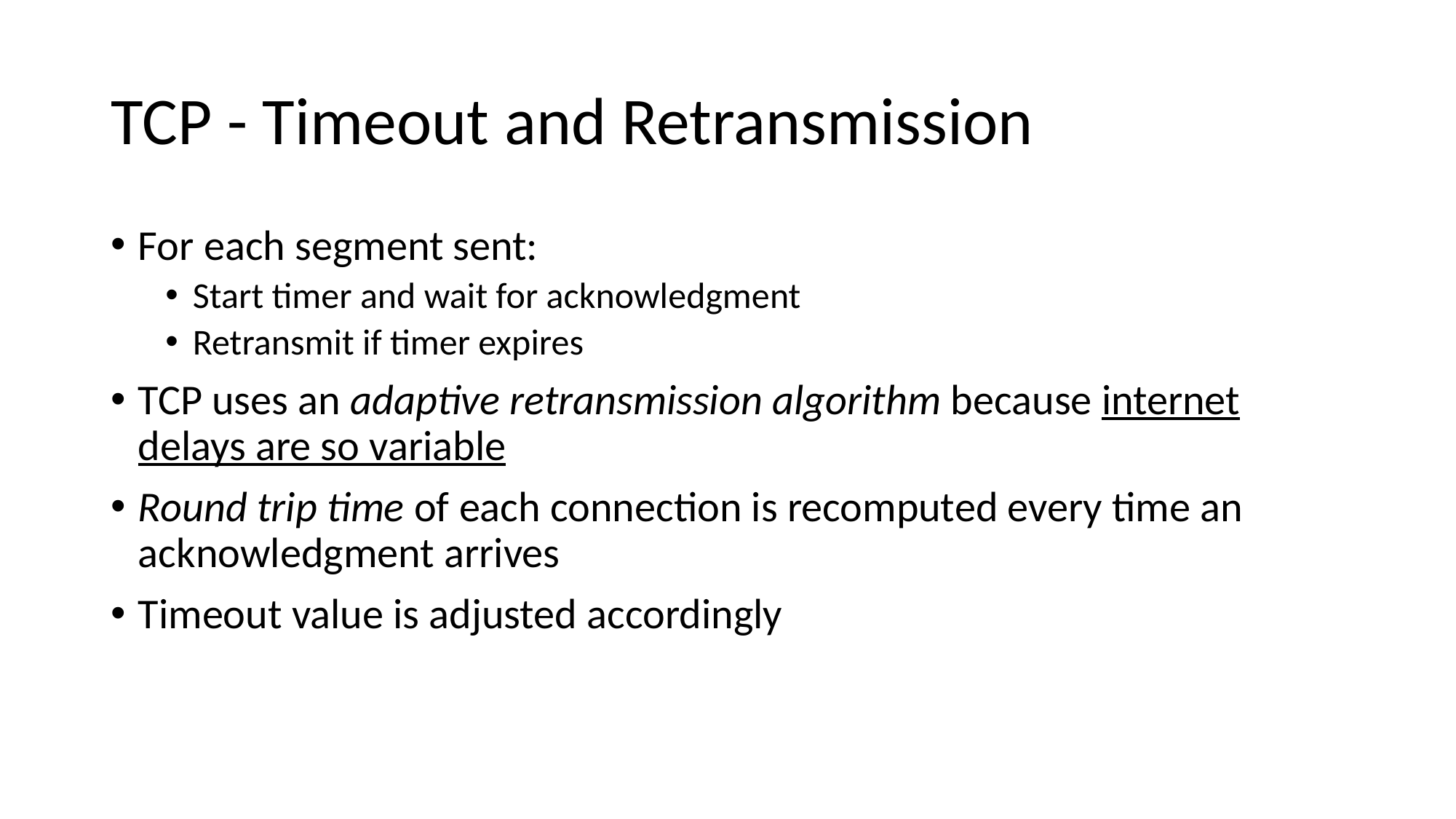

# TCP - Timeout and Retransmission
For each segment sent:
Start timer and wait for acknowledgment
Retransmit if timer expires
TCP uses an adaptive retransmission algorithm because internet delays are so variable
Round trip time of each connection is recomputed every time an acknowledgment arrives
Timeout value is adjusted accordingly